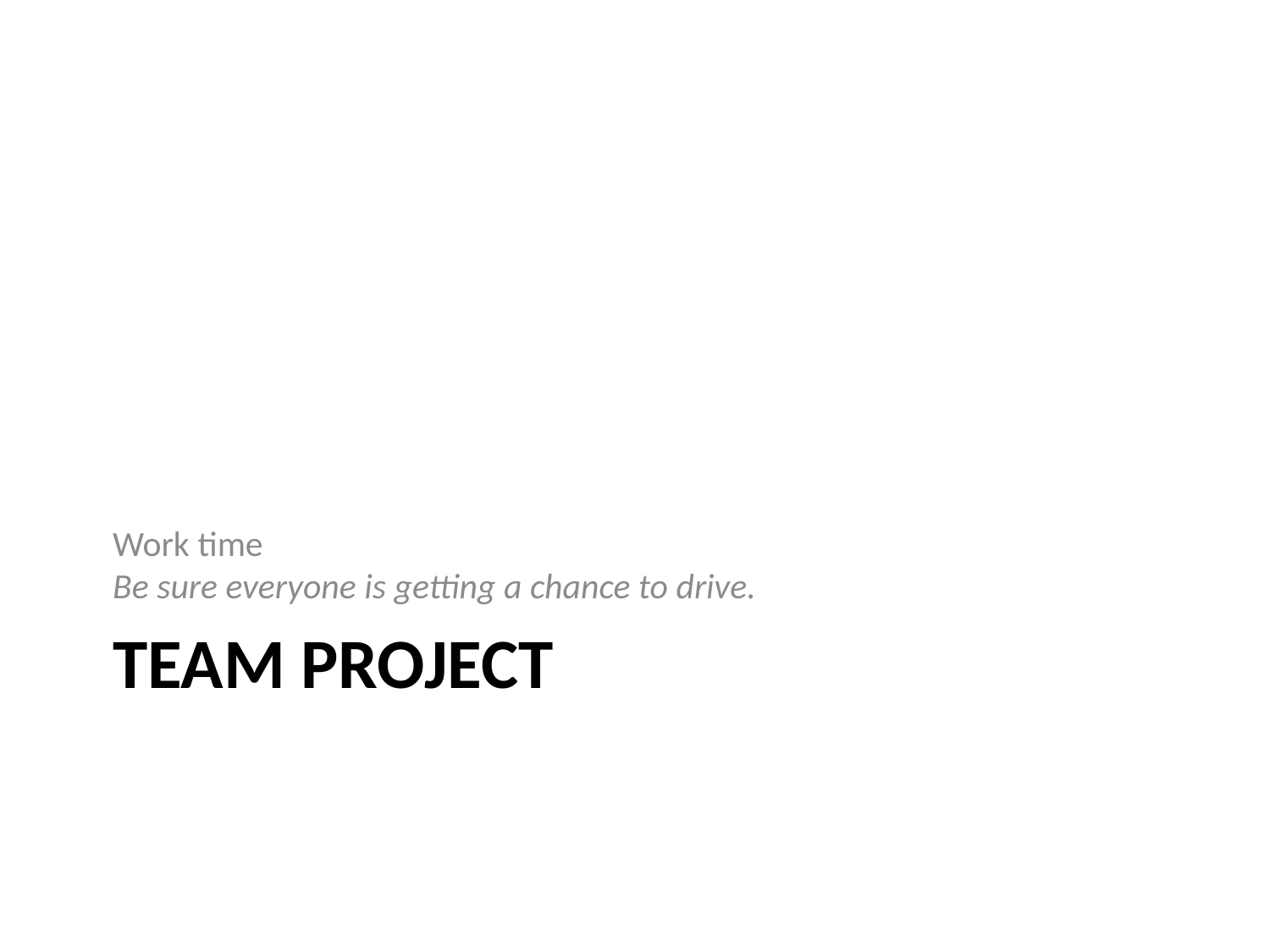

Work time
Be sure everyone is getting a chance to drive.
Team Project